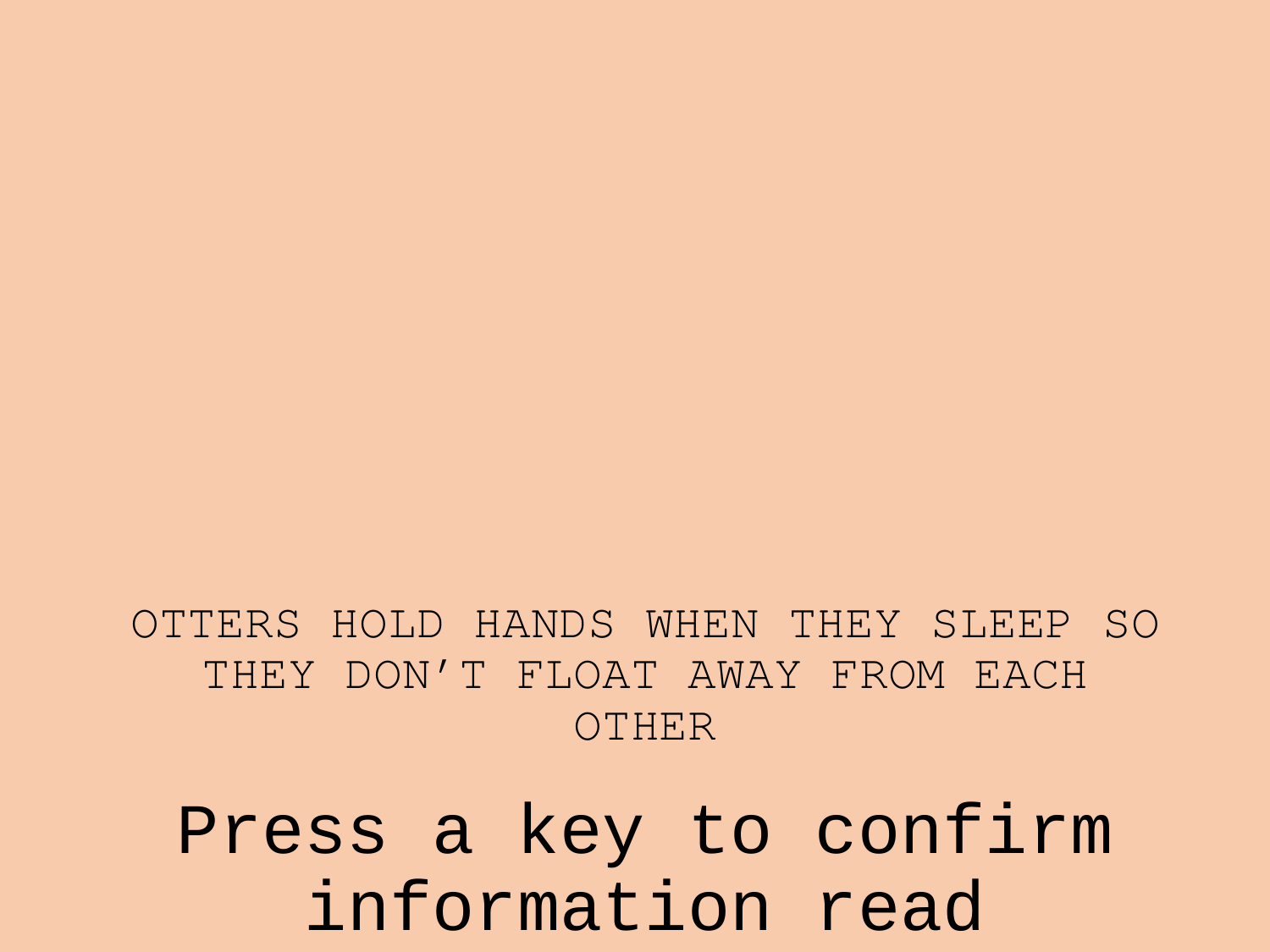

# OTTERS HOLD HANDS WHEN THEY SLEEP SO THEY DON’T FLOAT AWAY FROM EACH OTHER
Press a key to confirm information read